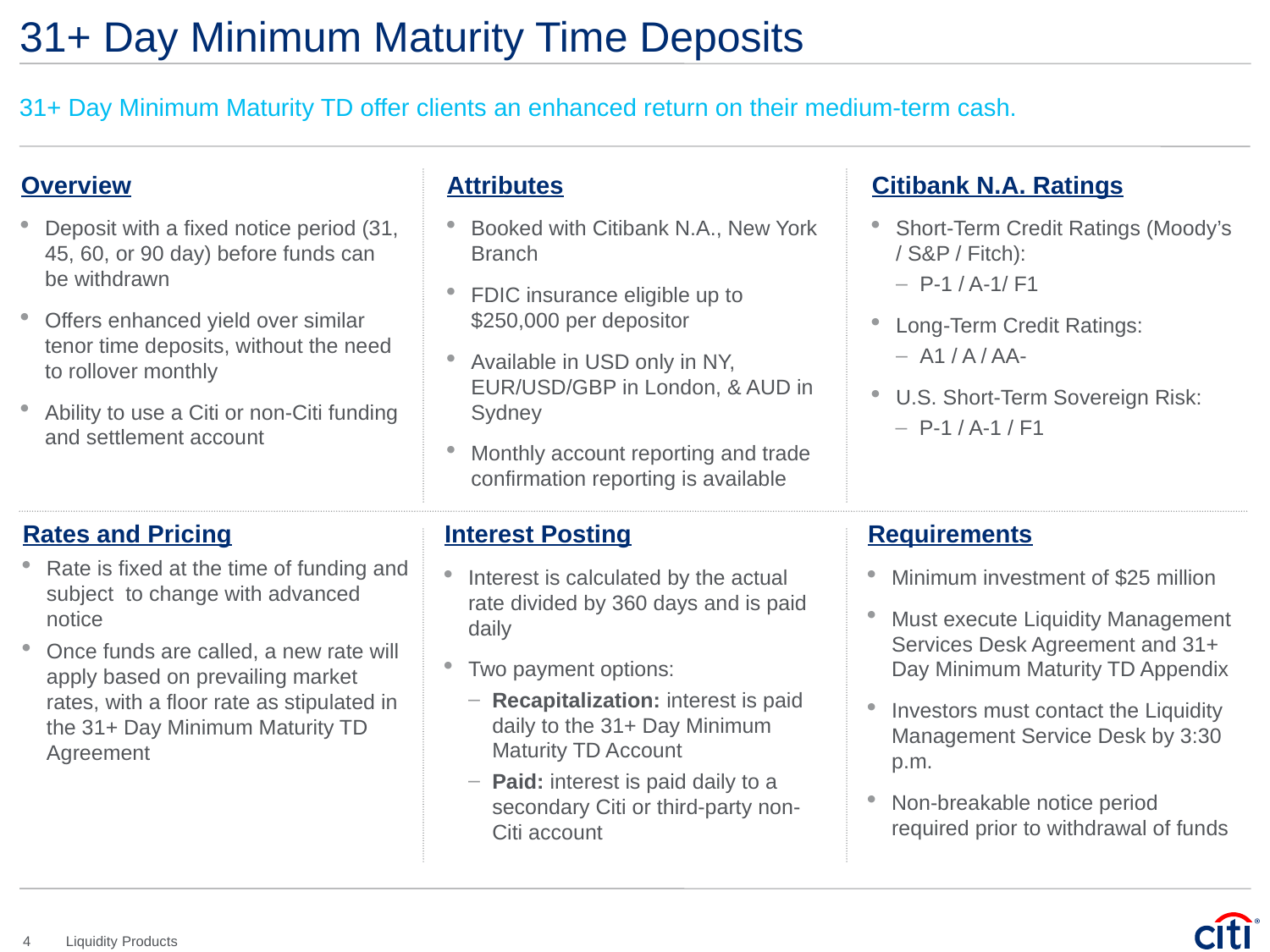

# 31+ Day Minimum Maturity Time Deposits
31+ Day Minimum Maturity TD offer clients an enhanced return on their medium-term cash.

Overview
Deposit with a fixed notice period (31, 45, 60, or 90 day) before funds can be withdrawn
Offers enhanced yield over similar tenor time deposits, without the need to rollover monthly
Ability to use a Citi or non-Citi funding and settlement account

Attributes
Booked with Citibank N.A., New York Branch
FDIC insurance eligible up to $250,000 per depositor
Available in USD only in NY, EUR/USD/GBP in London, & AUD in Sydney
Monthly account reporting and trade confirmation reporting is available

Citibank N.A. Ratings
Short-Term Credit Ratings (Moody’s / S&P / Fitch):
P-1 / A-1/ F1
Long-Term Credit Ratings:
A1 / A / AA-
U.S. Short-Term Sovereign Risk:
P-1 / A-1 / F1

Rates and Pricing
Rate is fixed at the time of funding and subject  to change with advanced notice
Once funds are called, a new rate will apply based on prevailing market rates, with a floor rate as stipulated in the 31+ Day Minimum Maturity TD Agreement
Interest Posting
Interest is calculated by the actual rate divided by 360 days and is paid daily
Two payment options:
Recapitalization: interest is paid daily to the 31+ Day Minimum Maturity TD Account
Paid: interest is paid daily to a secondary Citi or third-party non-Citi account
Requirements
Minimum investment of $25 million
Must execute Liquidity Management Services Desk Agreement and 31+ Day Minimum Maturity TD Appendix
Investors must contact the Liquidity Management Service Desk by 3:30 p.m.
Non-breakable notice period required prior to withdrawal of funds

4
Liquidity Products